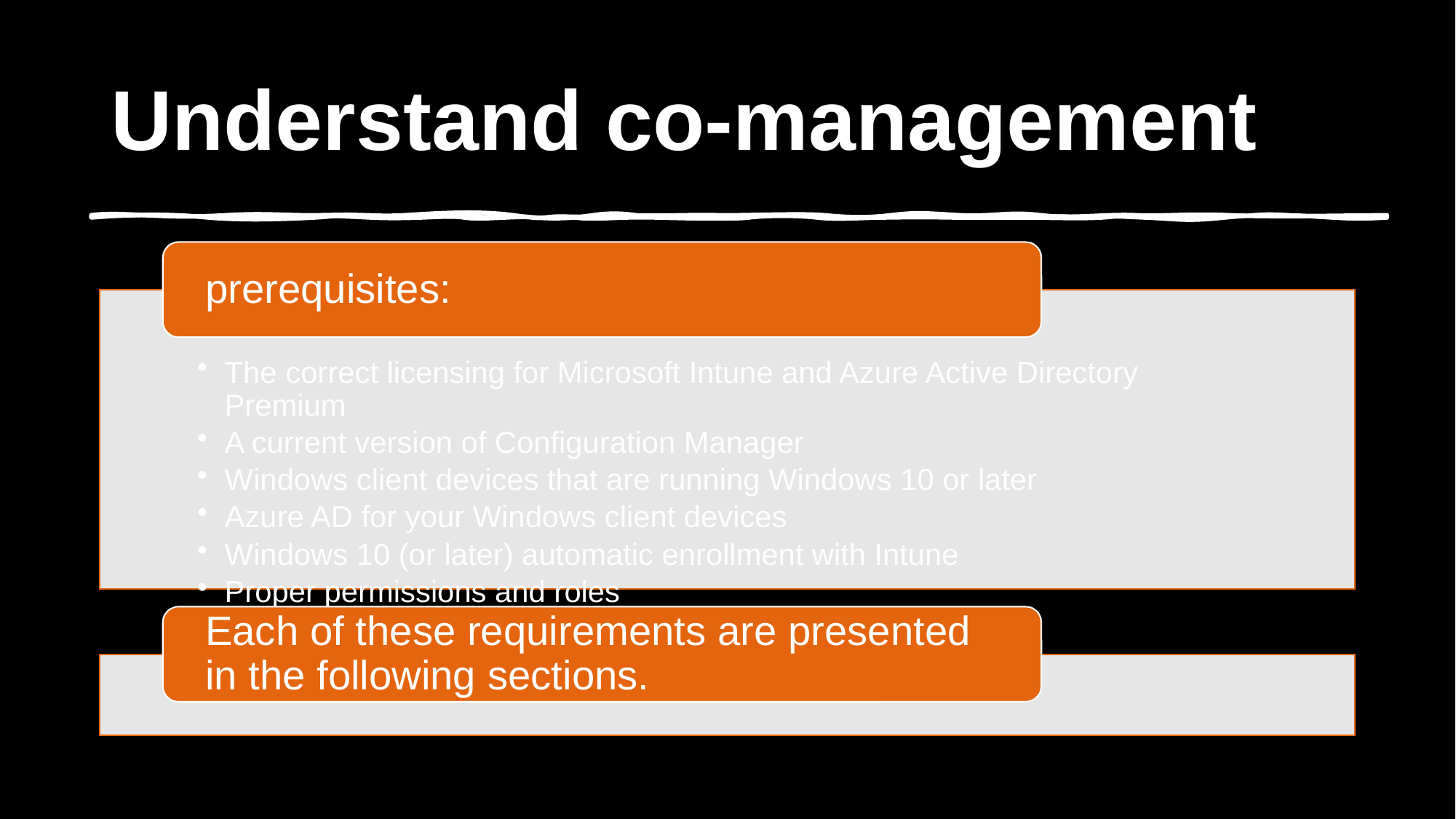

# Understand co-management

The correct licensing for Microsoft Intune and Azure Active Directory Premium
A current version of Configuration Manager
Windows client devices that are running Windows 10 or later
Azure AD for your Windows client devices
Windows 10 (or later) automatic enrollment with Intune
Proper permissions and roles
prerequisites:
Each of these requirements are presented in the following sections.